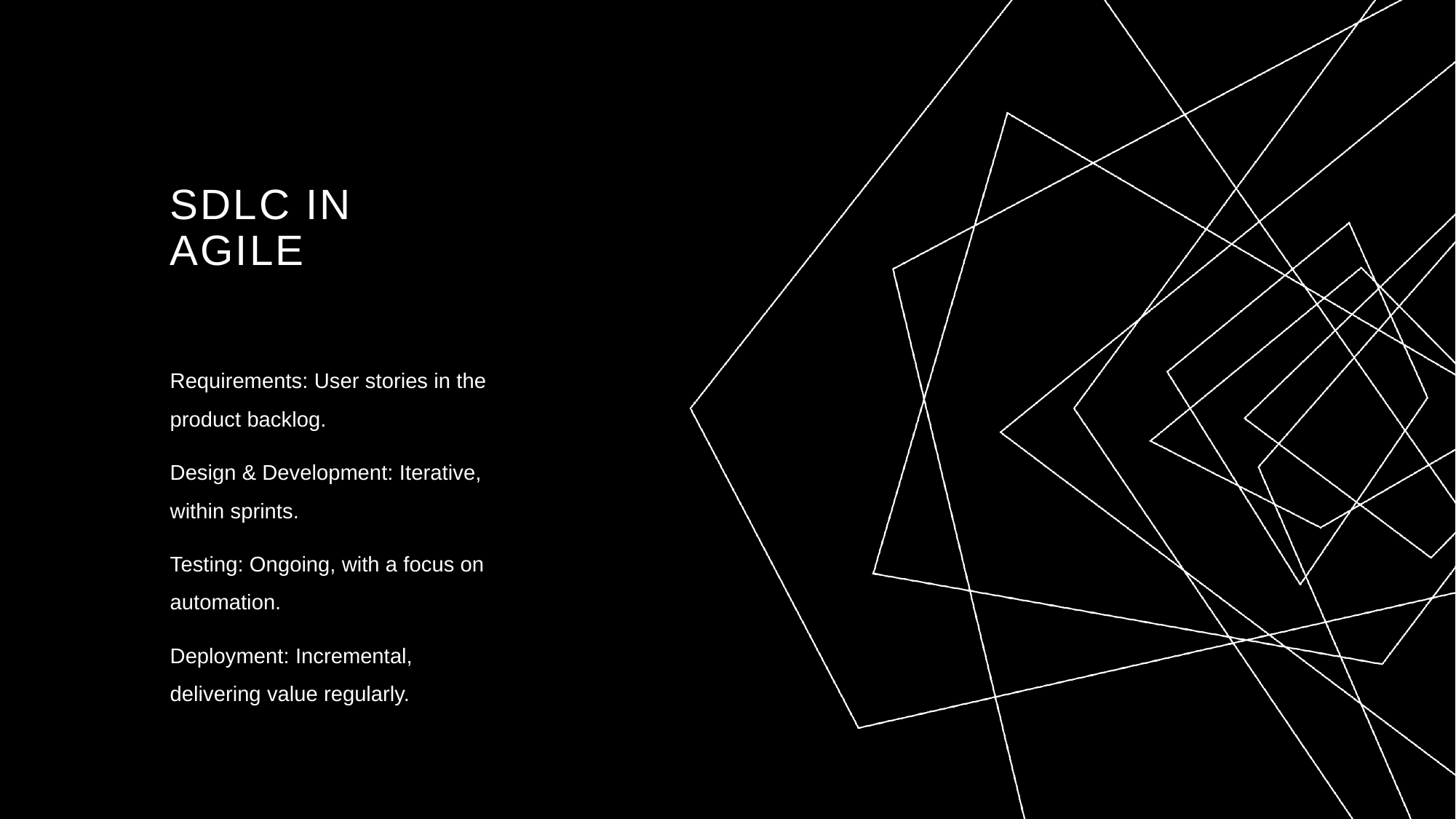

# SDLC in Agile
Requirements: User stories in the product backlog.
Design & Development: Iterative, within sprints.
Testing: Ongoing, with a focus on automation.
Deployment: Incremental, delivering value regularly.